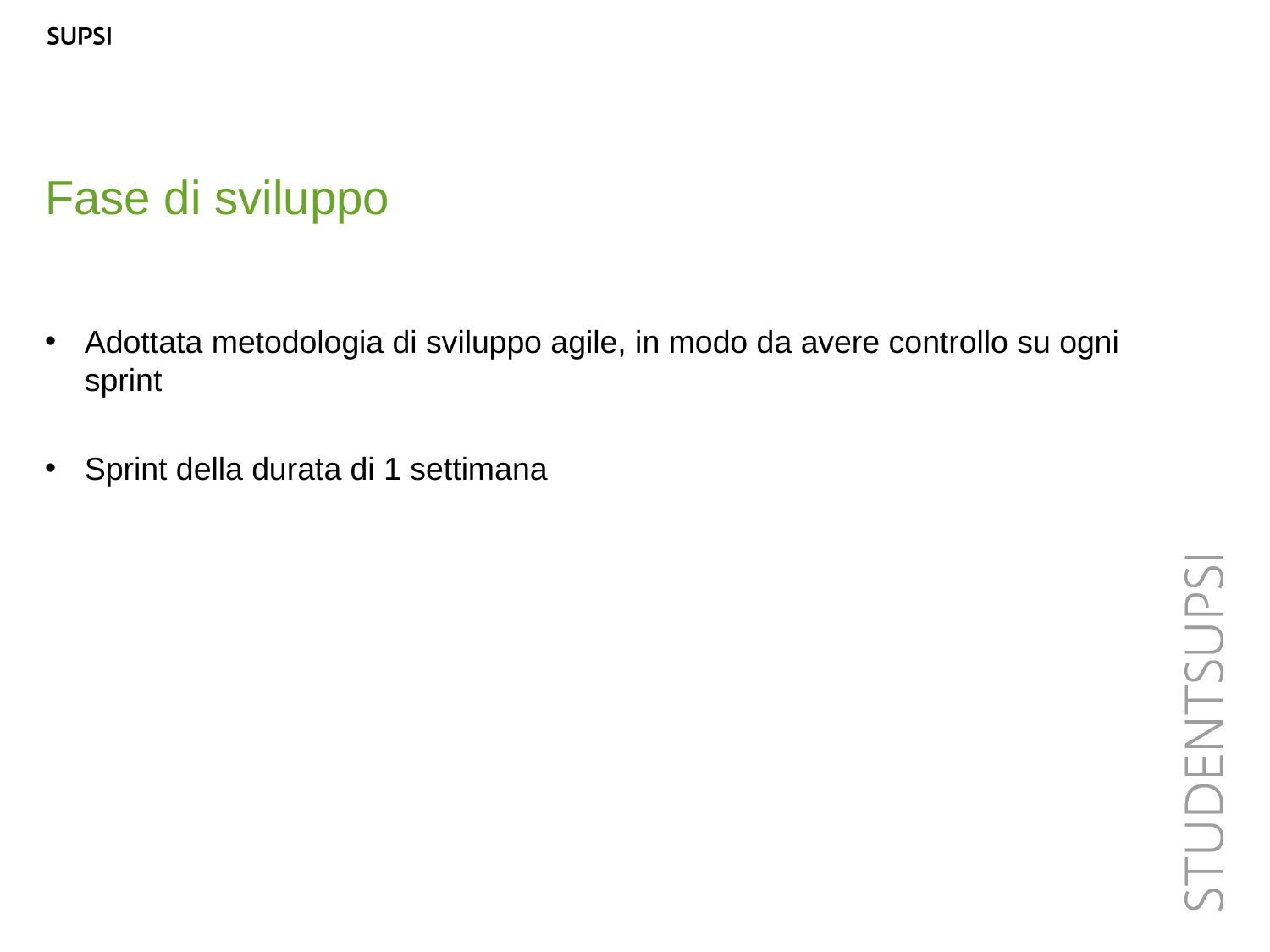

Fase di sviluppo
Adottata metodologia di sviluppo agile, in modo da avere controllo su ogni sprint

Sprint della durata di 1 settimana